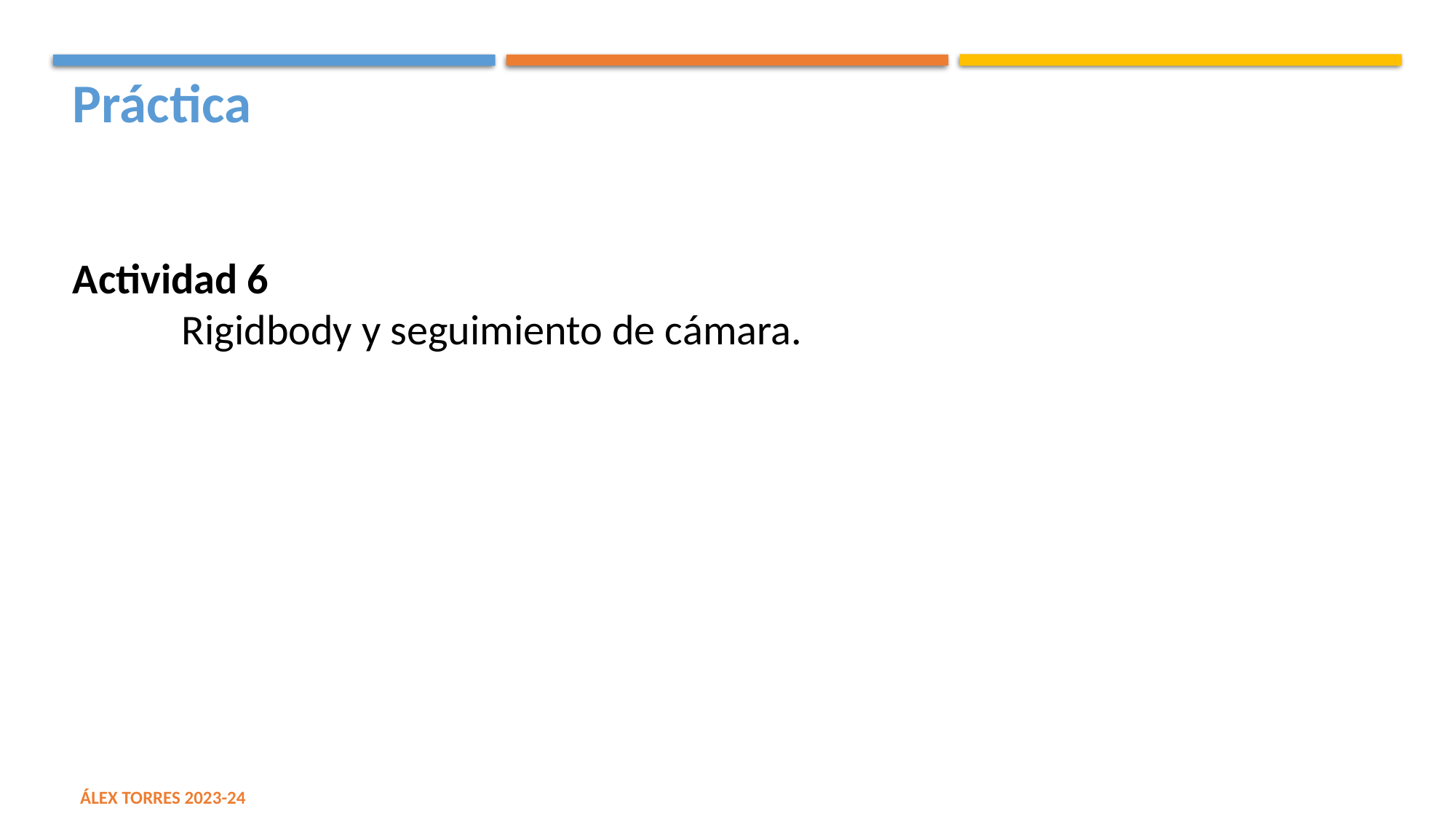

Práctica

Actividad 6
	Rigidbody y seguimiento de cámara.